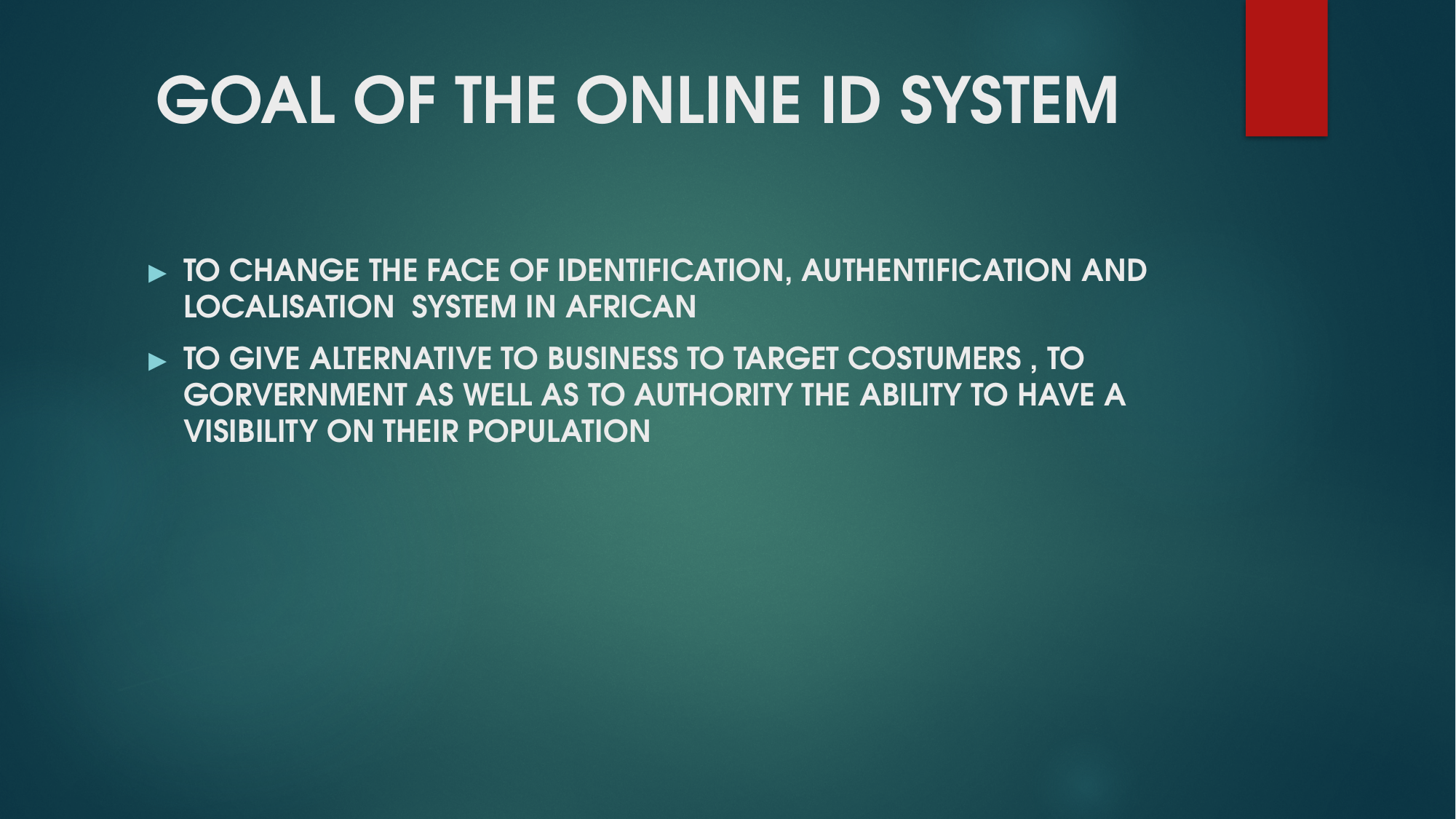

# GOAL OF THE ONLINE ID SYSTEM
TO CHANGE THE FACE OF IDENTIFICATION, AUTHENTIFICATION AND LOCALISATION  SYSTEM IN AFRICAN
TO GIVE ALTERNATIVE TO BUSINESS TO TARGET COSTUMERS , TO GORVERNMENT AS WELL AS TO AUTHORITY THE ABILITY TO HAVE A VISIBILITY ON THEIR POPULATION